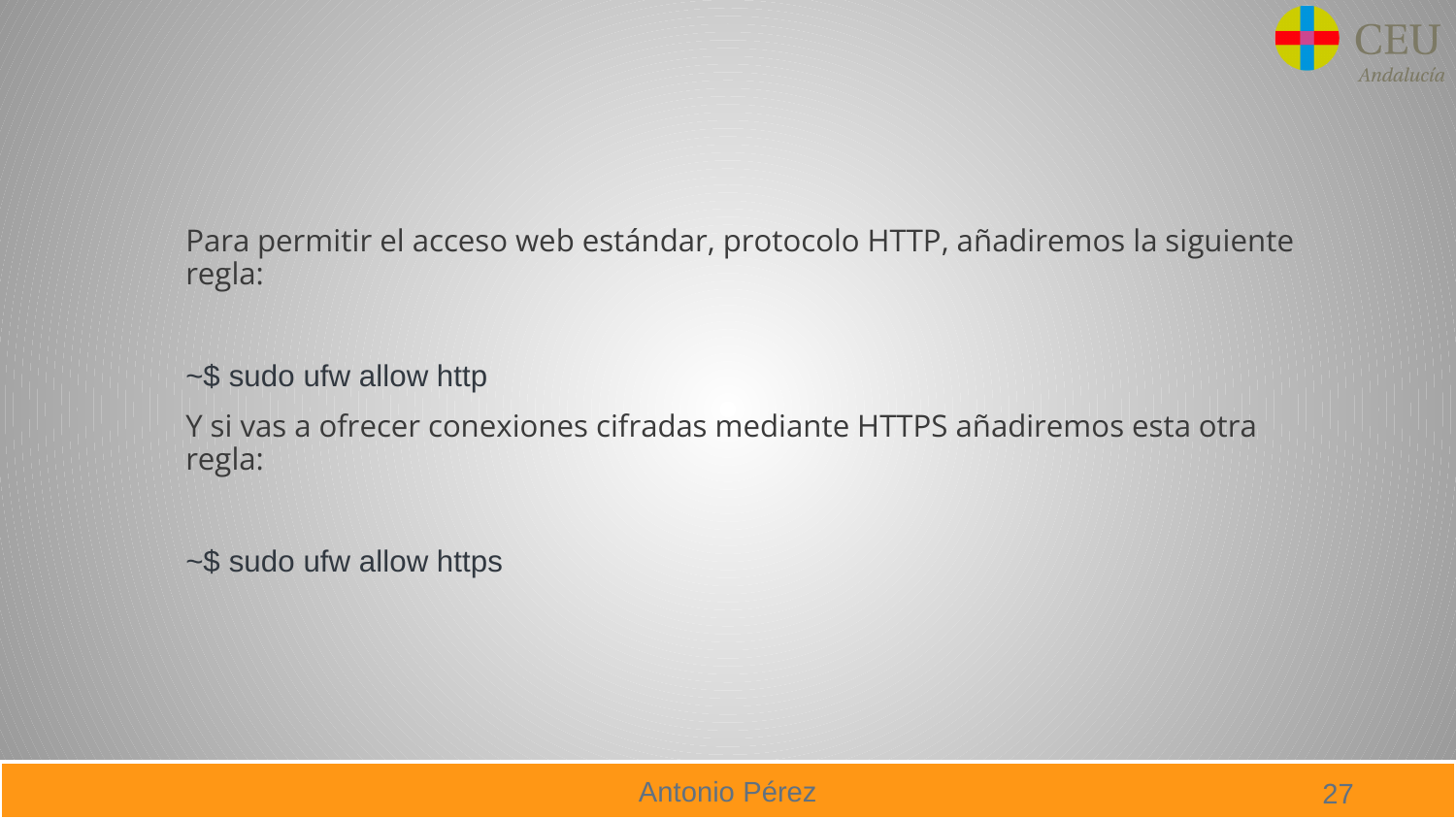

Para permitir el acceso web estándar, protocolo HTTP, añadiremos la siguiente regla:

~$ sudo ufw allow http
Y si vas a ofrecer conexiones cifradas mediante HTTPS añadiremos esta otra regla:

~$ sudo ufw allow https